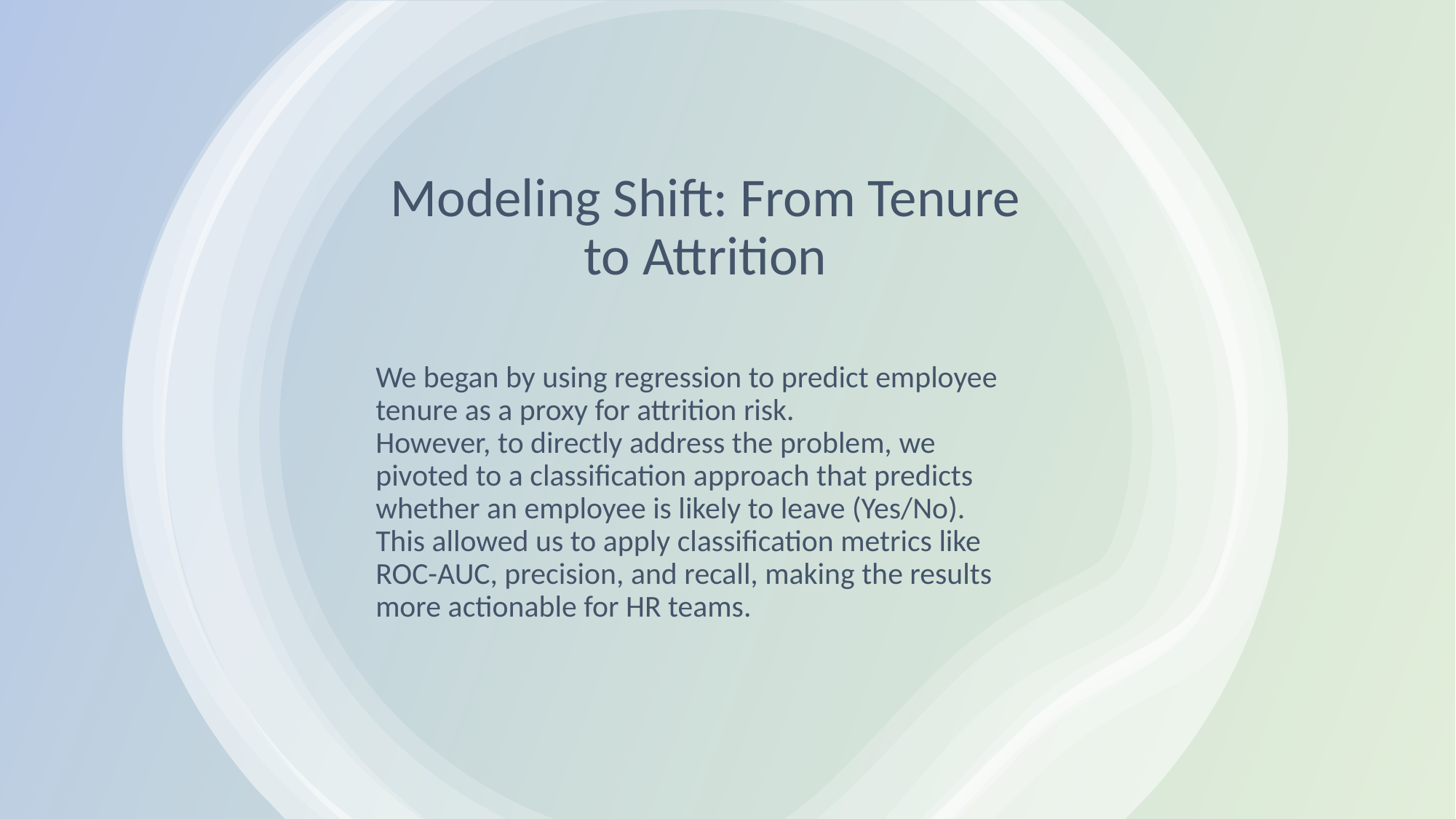

Modeling Shift: From Tenure to Attrition
We began by using regression to predict employee tenure as a proxy for attrition risk.
However, to directly address the problem, we pivoted to a classification approach that predicts whether an employee is likely to leave (Yes/No).
This allowed us to apply classification metrics like ROC-AUC, precision, and recall, making the results more actionable for HR teams.